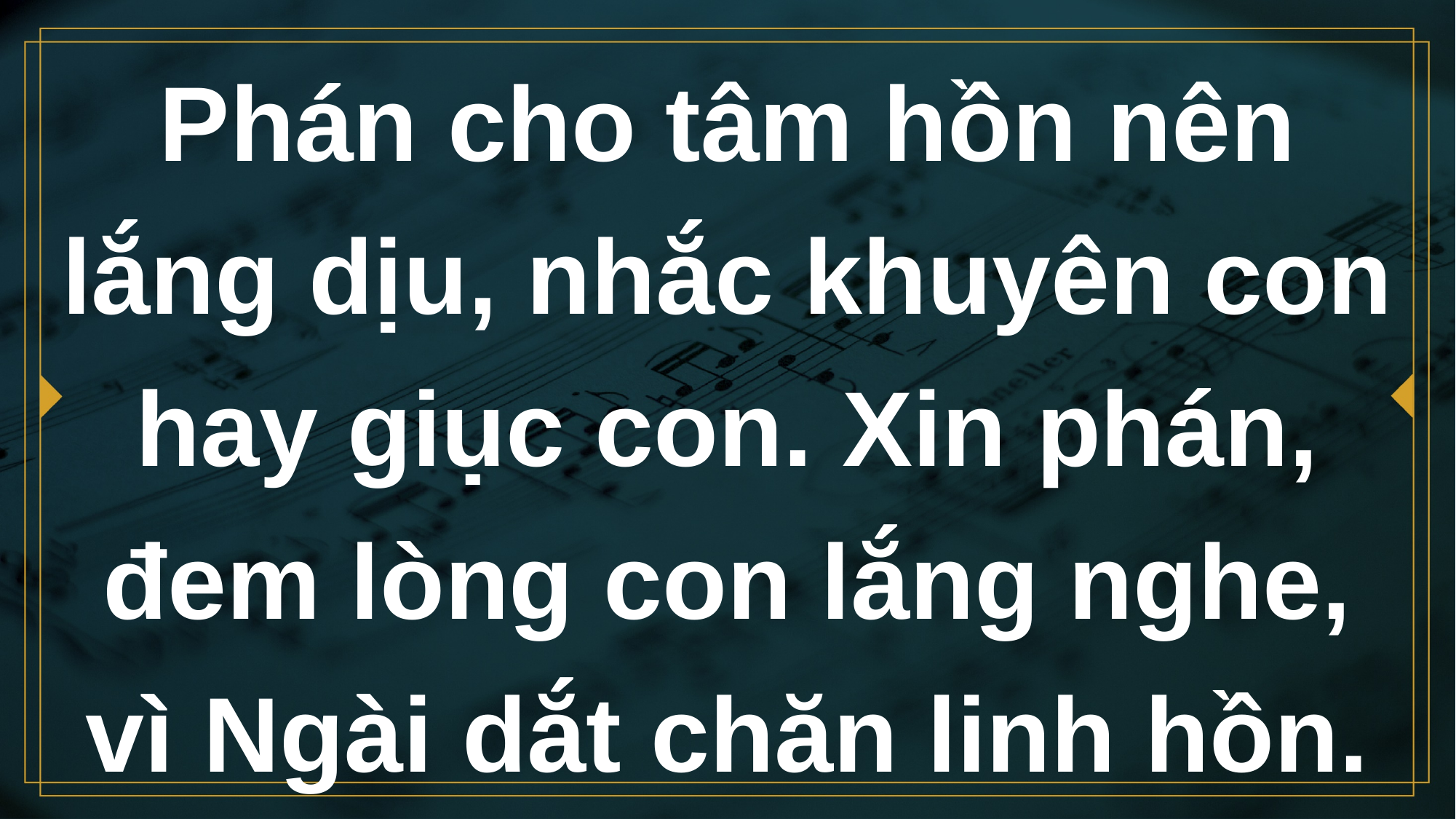

# Phán cho tâm hồn nên lắng dịu, nhắc khuyên con hay giục con. Xin phán, đem lòng con lắng nghe, vì Ngài dắt chăn linh hồn.